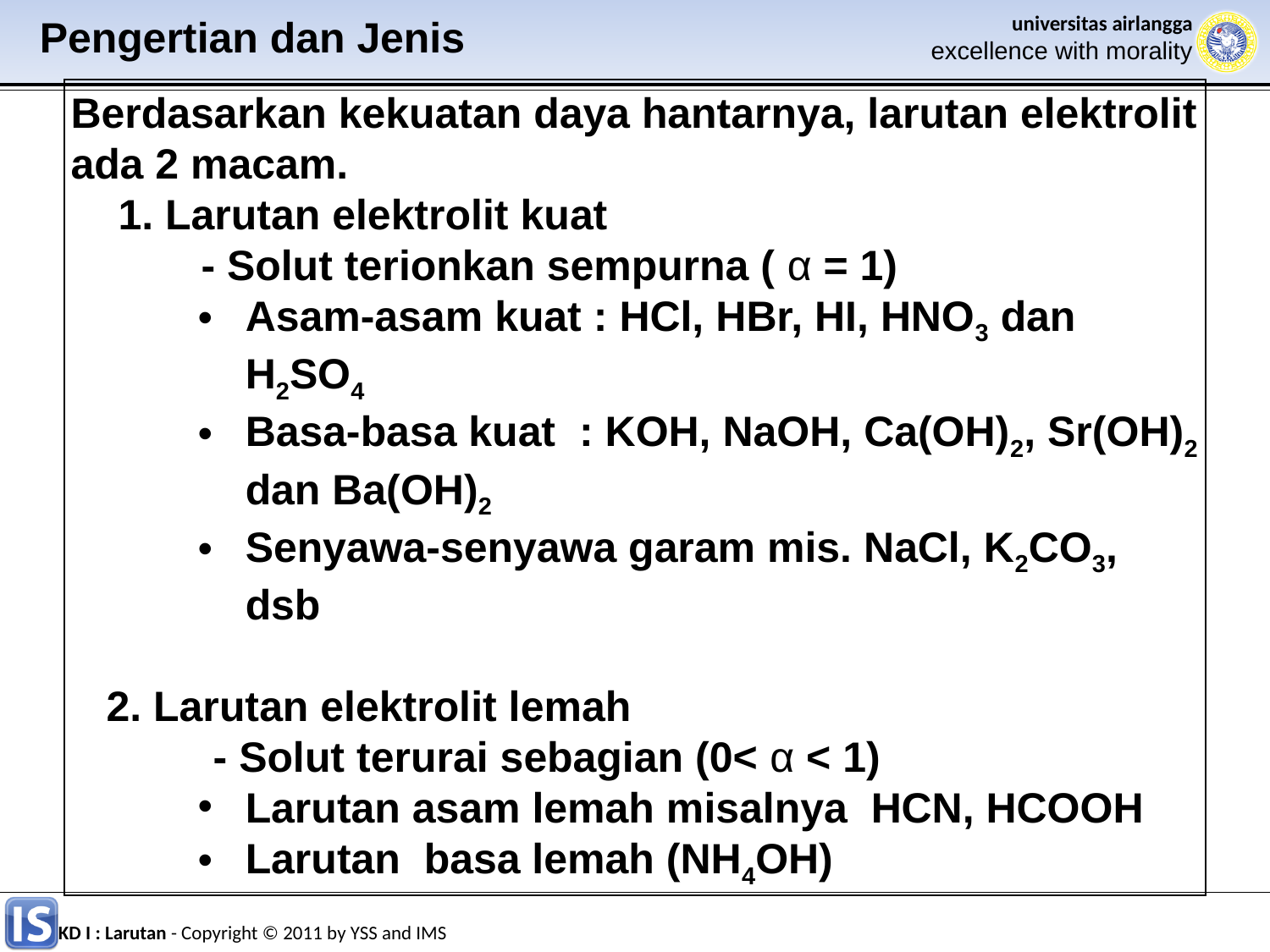

Pengertian dan Jenis
Berdasarkan kekuatan daya hantarnya, larutan elektrolit ada 2 macam.
    1. Larutan elektrolit kuat
           - Solut terionkan sempurna ( α = 1)
Asam-asam kuat : HCl, HBr, HI, HNO3 dan H2SO4
Basa-basa kuat  : KOH, NaOH, Ca(OH)2, Sr(OH)2 dan Ba(OH)2
Senyawa-senyawa garam mis. NaCl, K2CO3, dsb

   2. Larutan elektrolit lemah
            - Solut terurai sebagian (0< α < 1)
Larutan asam lemah misalnya  HCN, HCOOH
Larutan  basa lemah (NH4OH)
4